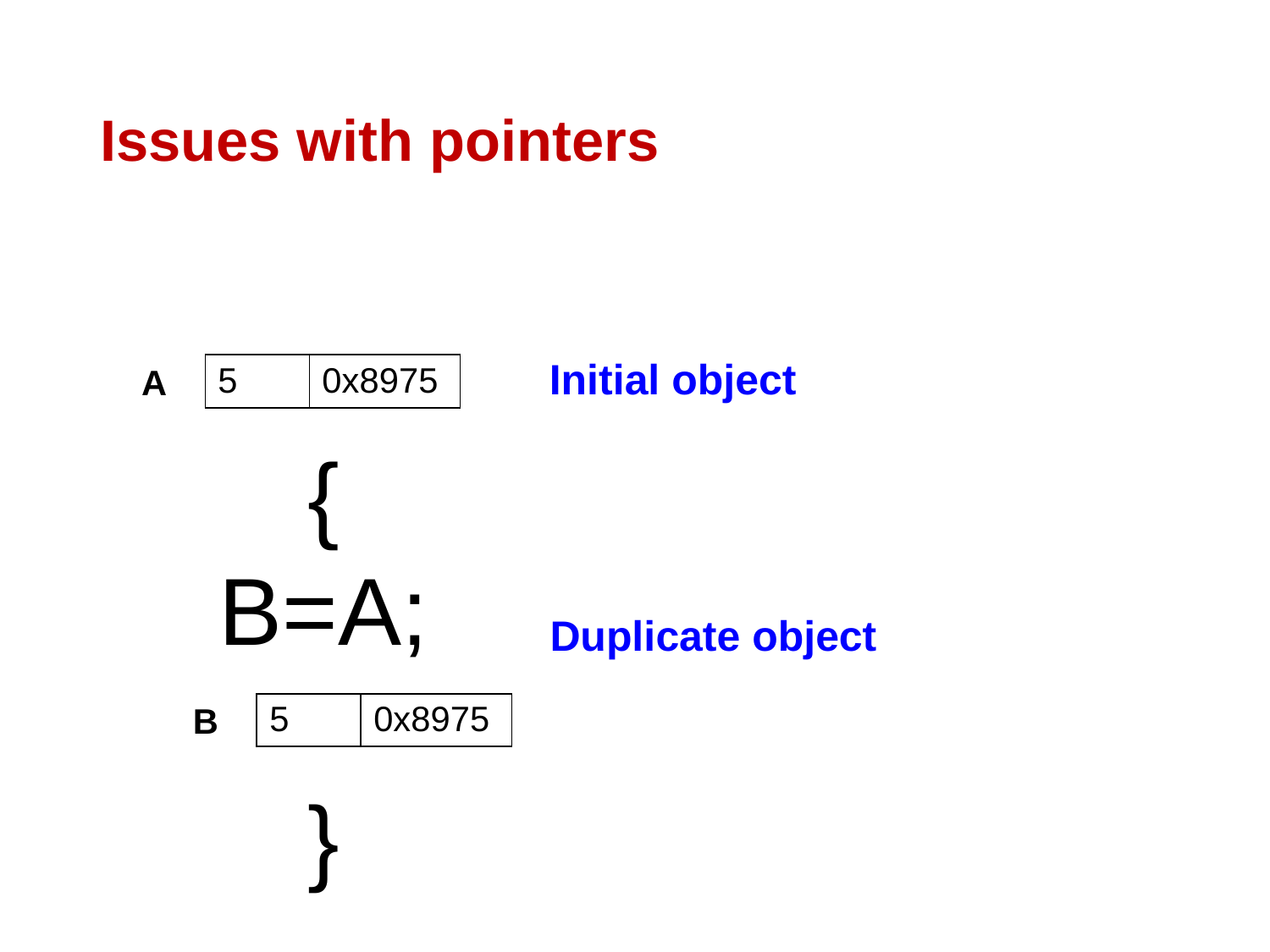

# Issues with pointers
Initial object
A
| 5 | 0x8975 |
| --- | --- |
{
B=A;

}
Duplicate object
B
| 5 | 0x8975 |
| --- | --- |